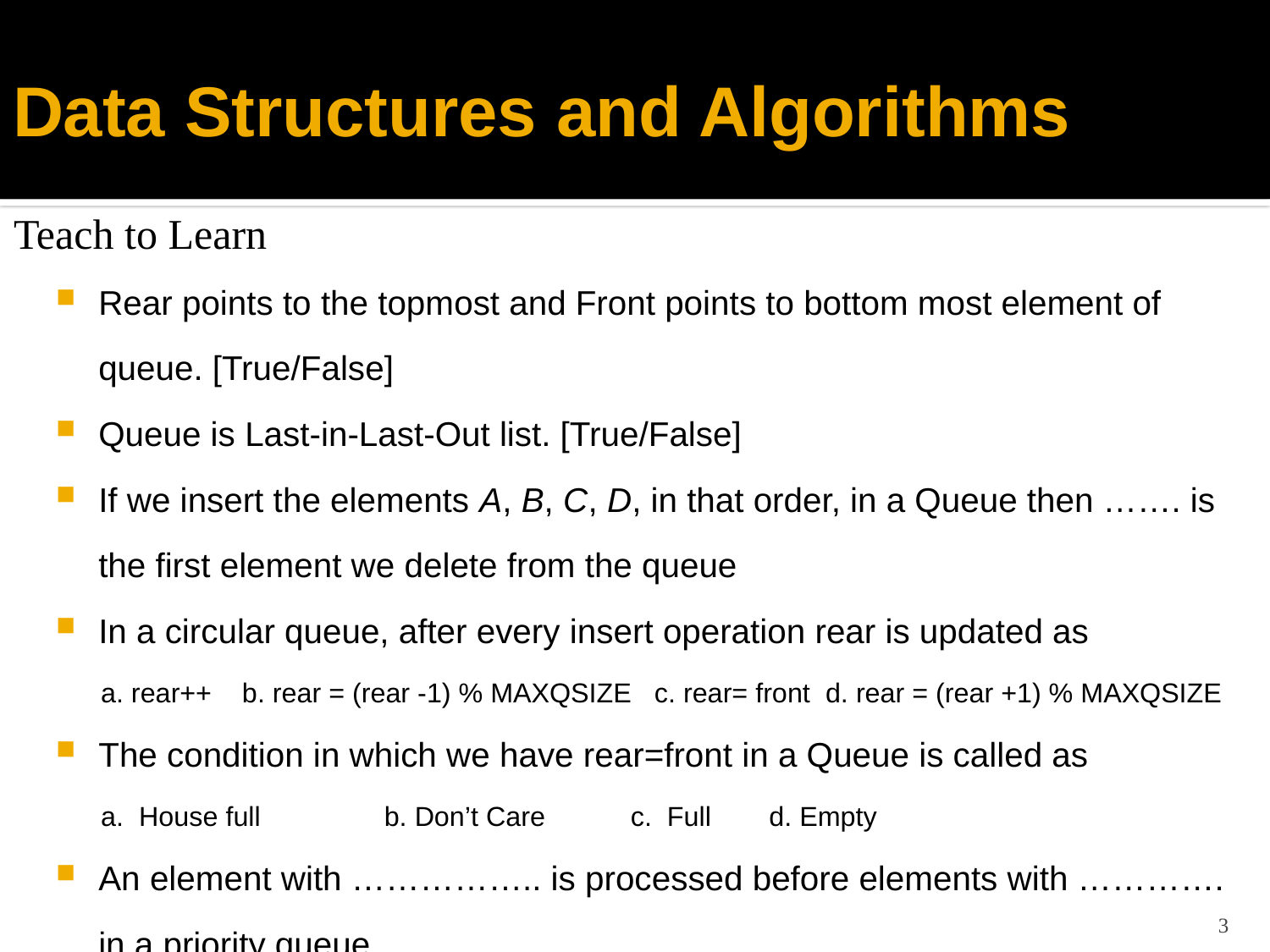

# Data Structures and Algorithms
Teach to Learn
Rear points to the topmost and Front points to bottom most element of queue. [True/False]
Queue is Last-in-Last-Out list. [True/False]
If we insert the elements A, B, C, D, in that order, in a Queue then ……. is the first element we delete from the queue
In a circular queue, after every insert operation rear is updated as
a. rear++    b. rear = (rear -1) % MAXQSIZE   c. rear= front  d. rear = (rear +1) % MAXQSIZE
The condition in which we have rear=front in a Queue is called as
a.  House full 	b. Don’t Care  	c.  Full	  d. Empty
An element with …………….. is processed before elements with …………. in a priority queue.
3